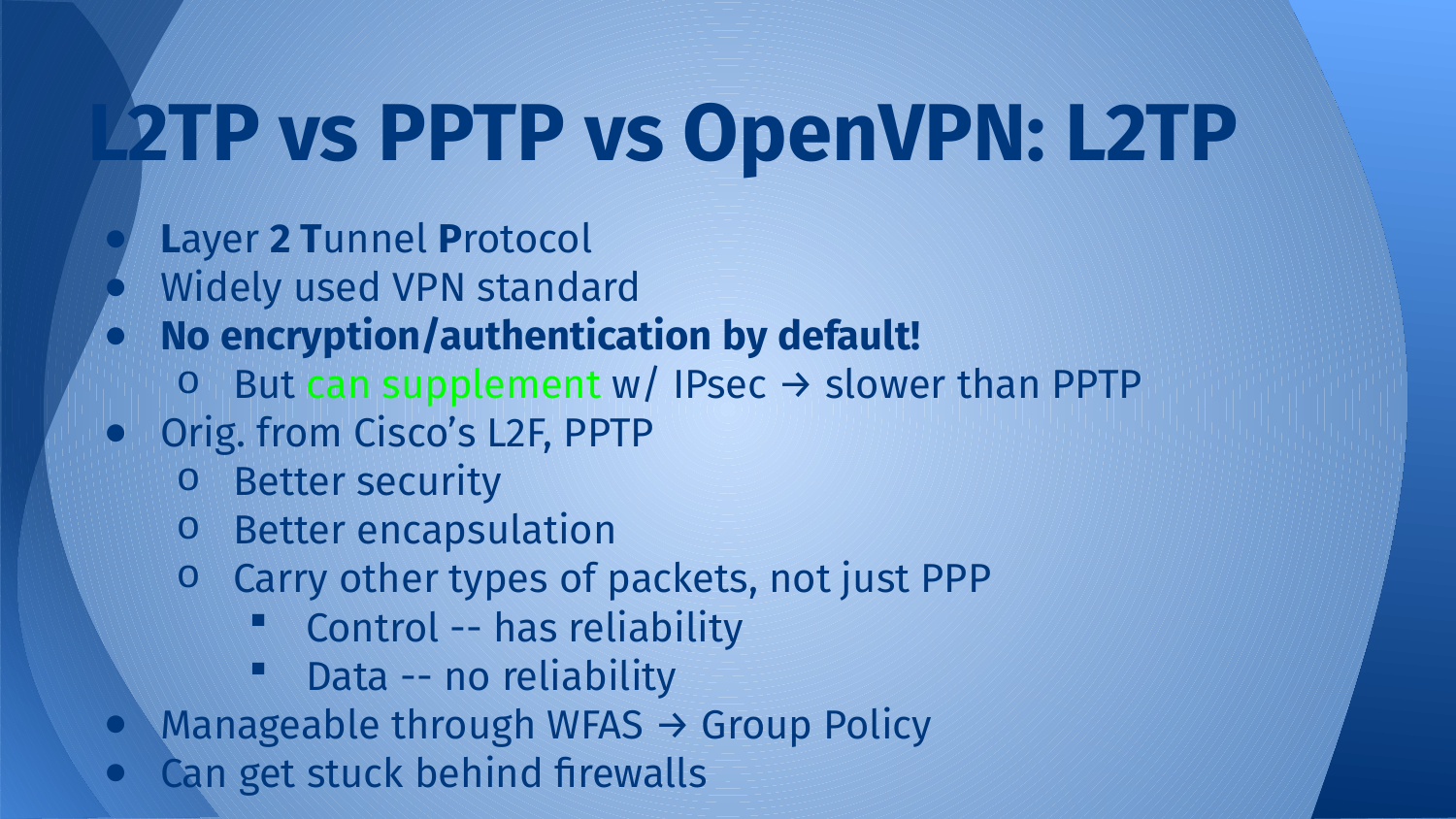

# L2TP vs PPTP vs OpenVPN: L2TP
Layer 2 Tunnel Protocol
Widely used VPN standard
No encryption/authentication by default!
But can supplement w/ IPsec → slower than PPTP
Orig. from Cisco’s L2F, PPTP
Better security
Better encapsulation
Carry other types of packets, not just PPP
Control -- has reliability
Data -- no reliability
Manageable through WFAS → Group Policy
Can get stuck behind firewalls